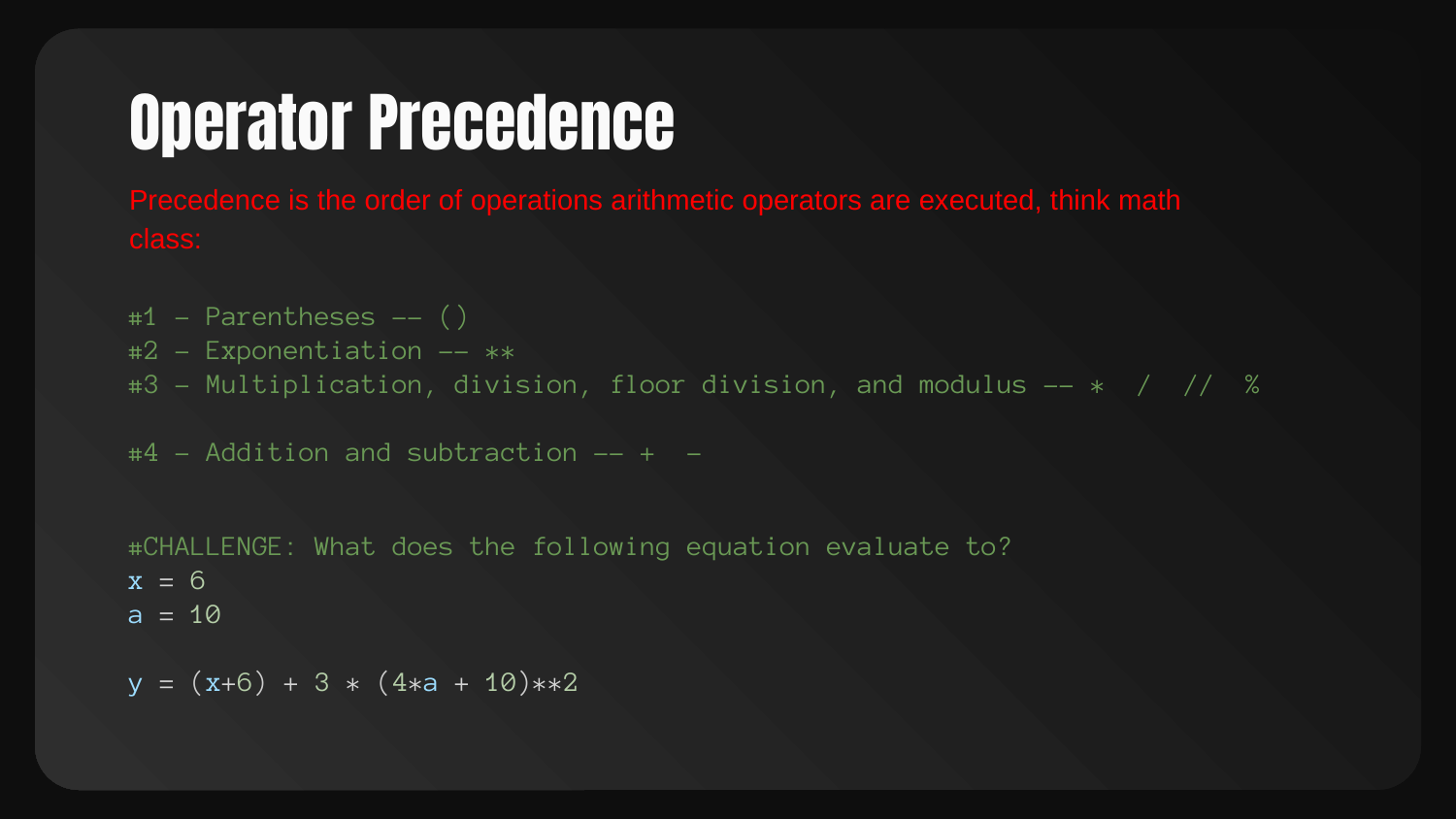

# Operator Precedence
Precedence is the order of operations arithmetic operators are executed, think math class:

#1 - Parentheses -- ()
#2 - Exponentiation -- **
#3 - Multiplication, division, floor division, and modulus -- *  /  //  %
#4 - Addition and subtraction -- +  -
#CHALLENGE: What does the following equation evaluate to?
x = 6
a = 10
y = (x+6) + 3 * (4*a + 10)**2